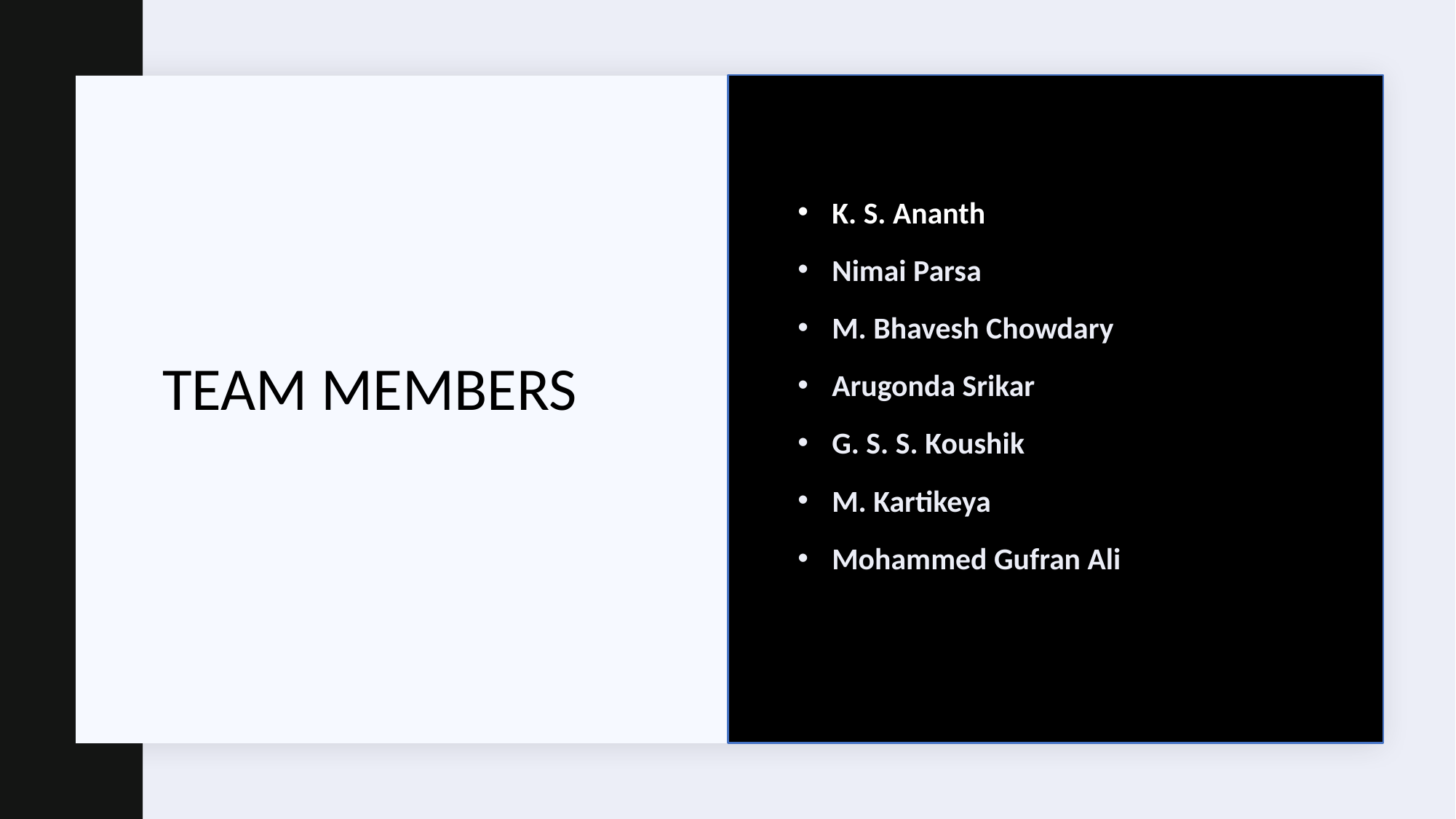

K. S. Ananth
Nimai Parsa
M. Bhavesh Chowdary
Arugonda Srikar
G. S. S. Koushik
M. Kartikeya
Mohammed Gufran Ali
TEAM MEMBERS